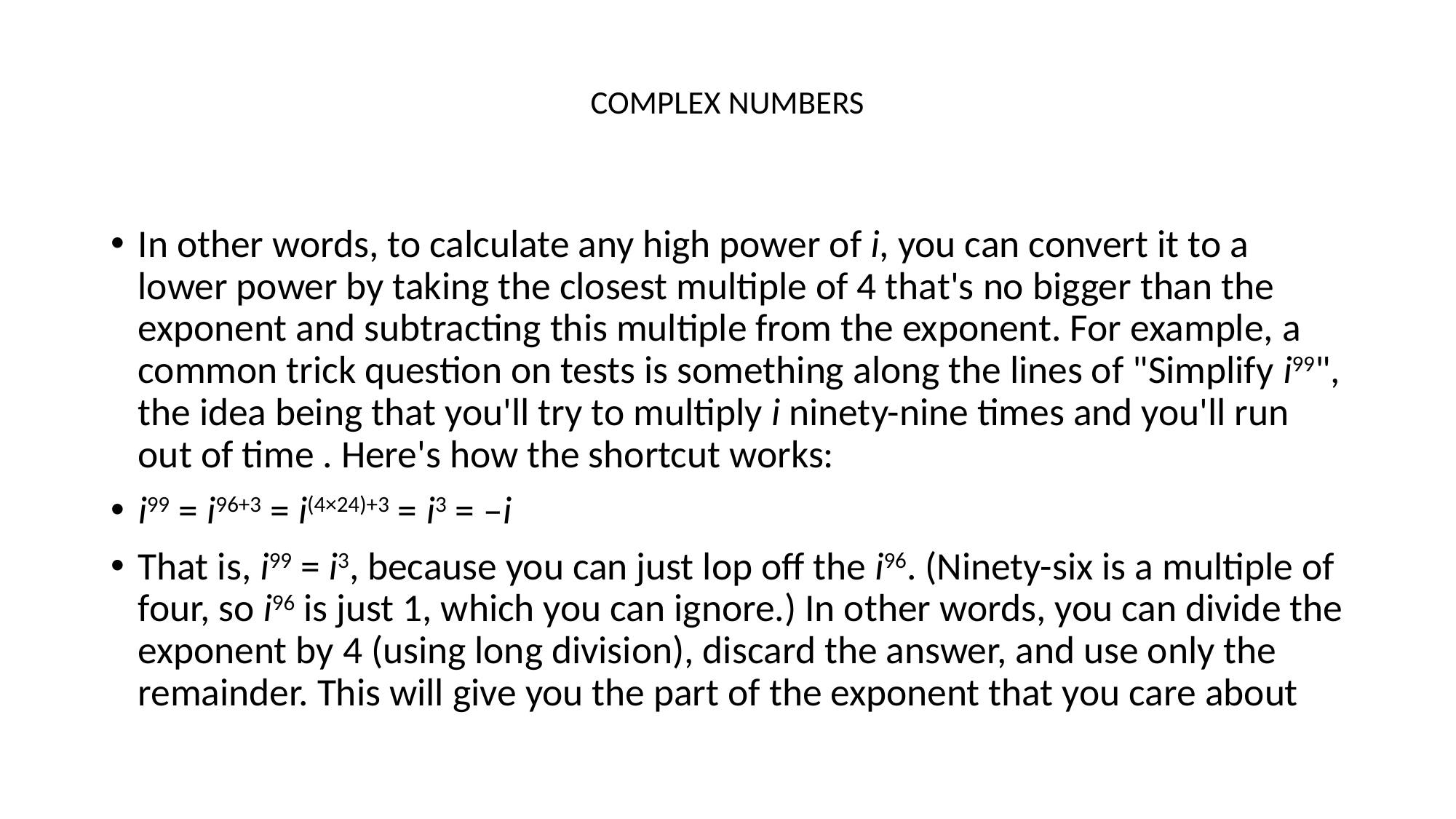

# COMPLEX NUMBERS
In other words, to calculate any high power of i, you can convert it to a lower power by taking the closest multiple of 4 that's no bigger than the exponent and subtracting this multiple from the exponent. For example, a common trick question on tests is something along the lines of "Simplify i99", the idea being that you'll try to multiply i ninety-nine times and you'll run out of time . Here's how the shortcut works:
i99 = i96+3 = i(4×24)+3 = i3 = –i
That is, i99 = i3, because you can just lop off the i96. (Ninety-six is a multiple of four, so i96 is just 1, which you can ignore.) In other words, you can divide the exponent by 4 (using long division), discard the answer, and use only the remainder. This will give you the part of the exponent that you care about